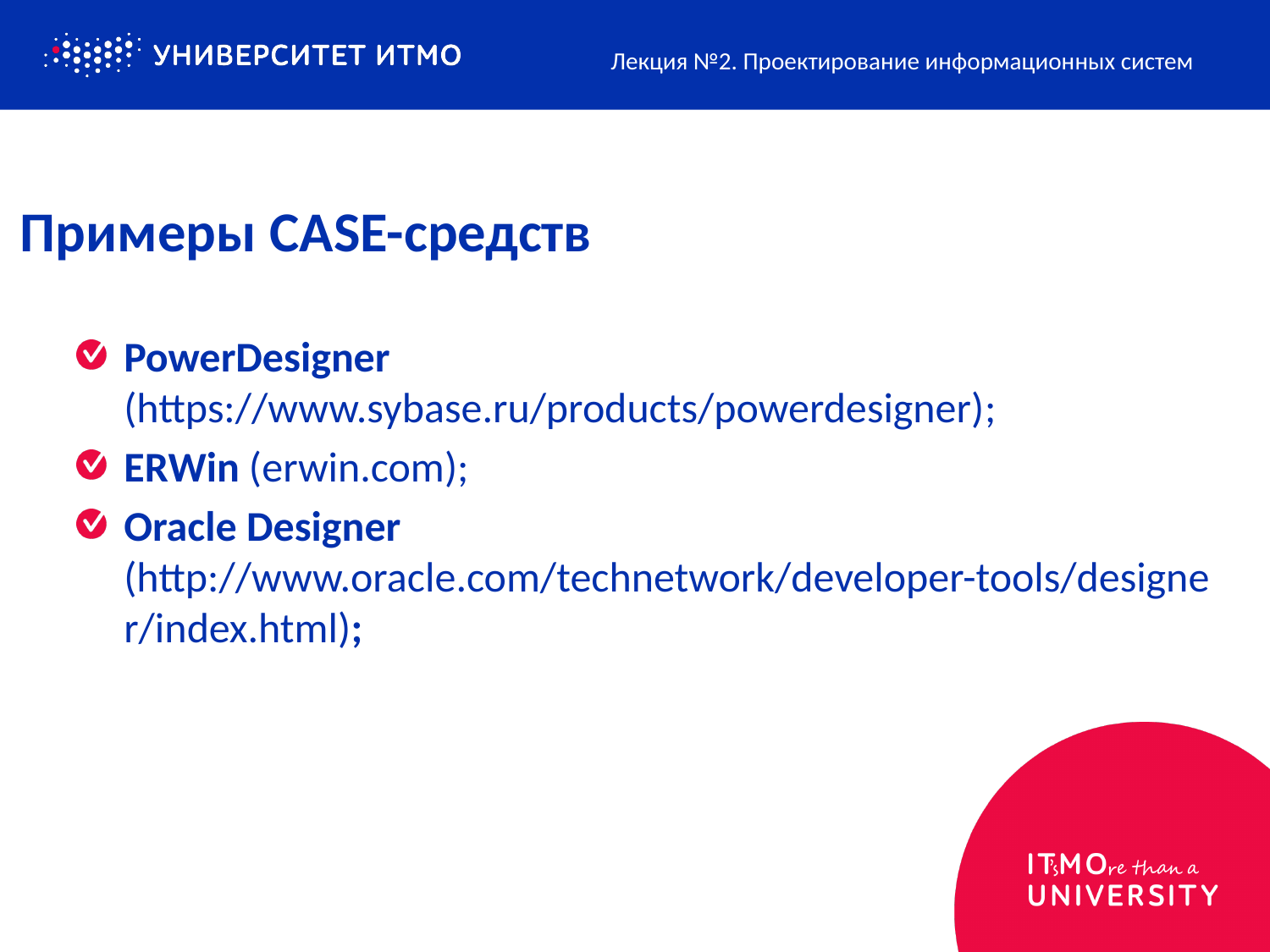

Лекция №2. Проектирование информационных систем
# Примеры CASE-средств
PowerDesigner (https://www.sybase.ru/products/powerdesigner);
ERWin (erwin.com);
Oracle Designer (http://www.oracle.com/technetwork/developer-tools/designer/index.html);